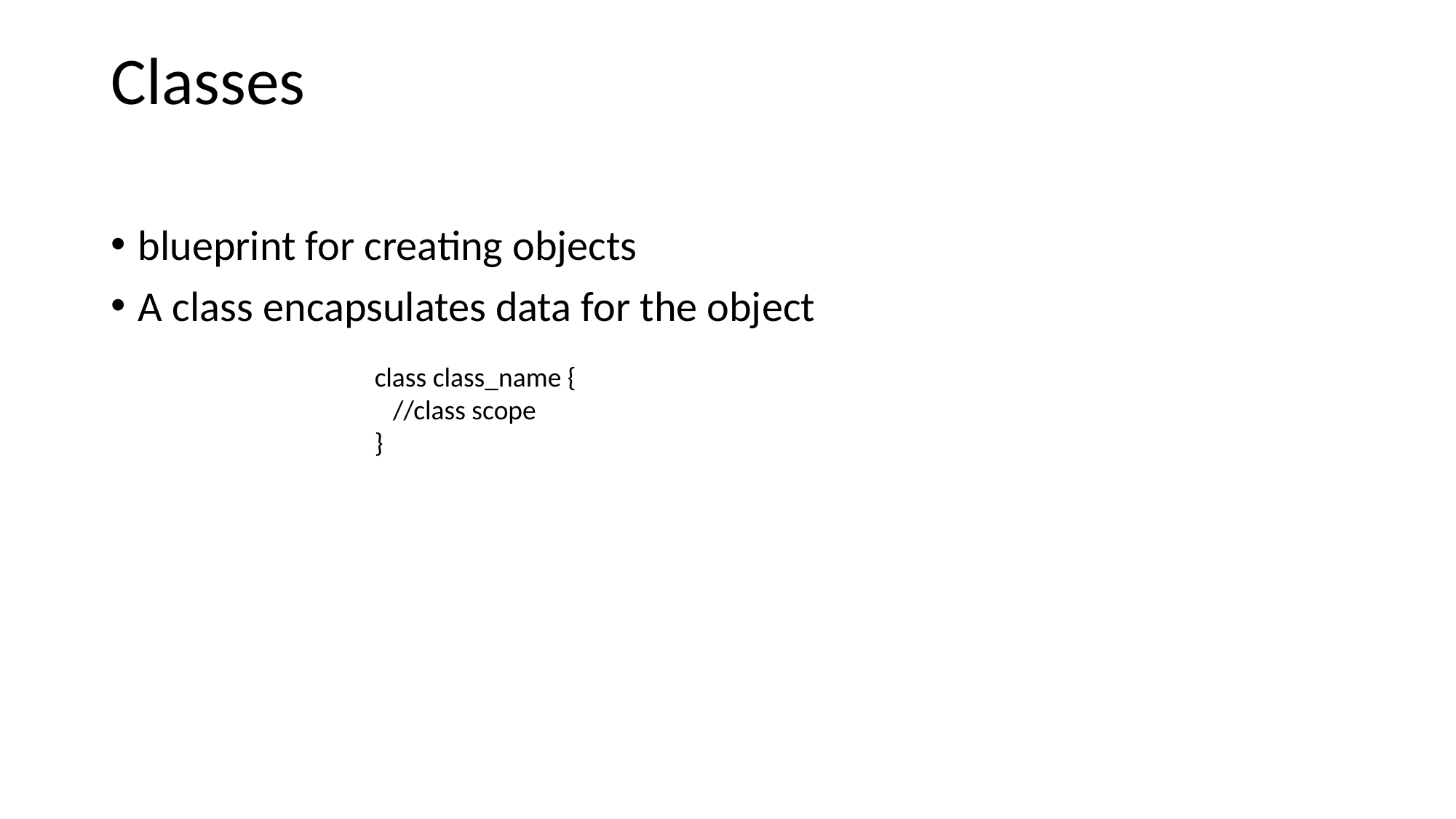

# Classes
blueprint for creating objects
A class encapsulates data for the object
class class_name {
   //class scope
}